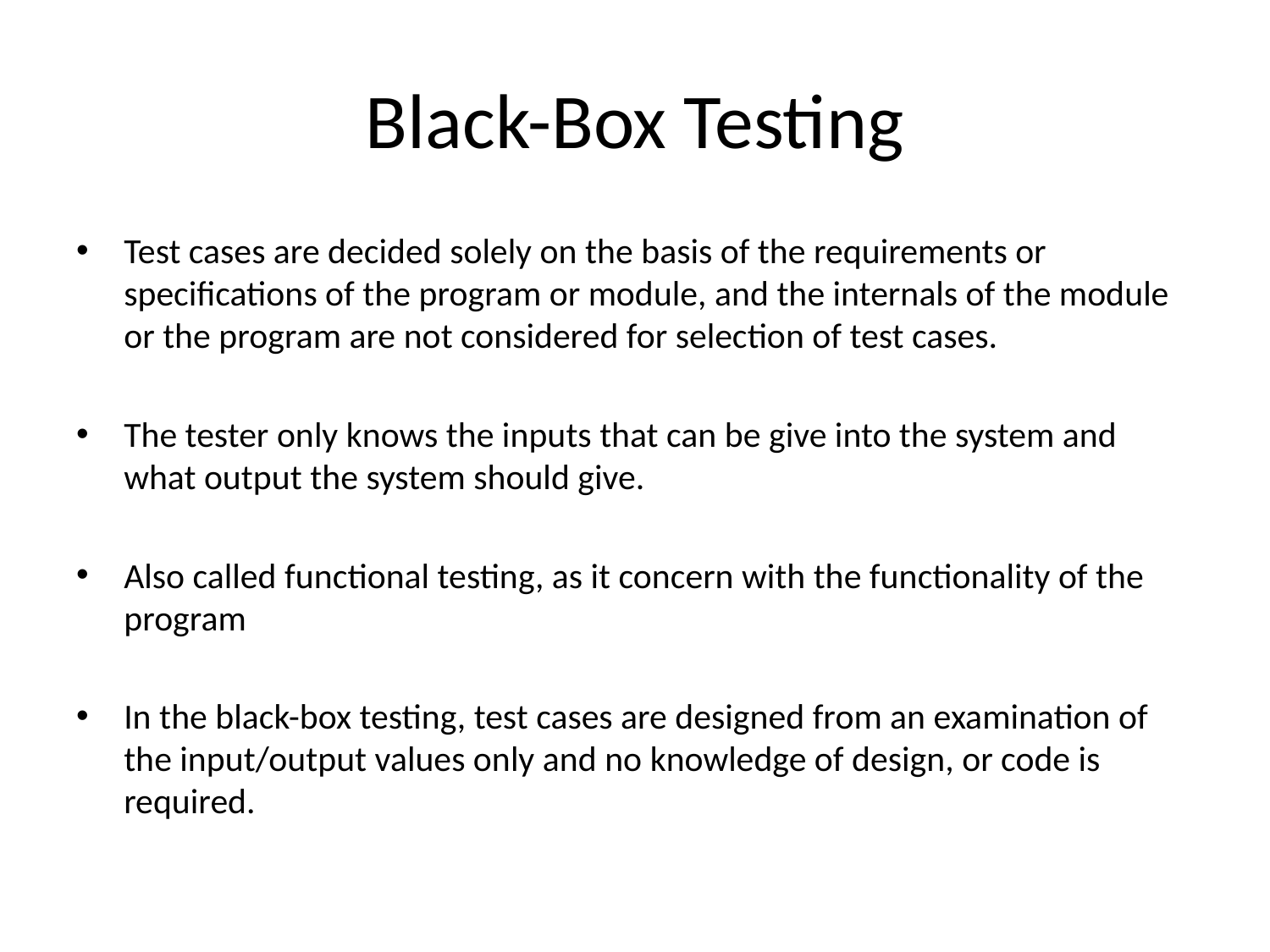

# Black-Box Testing
Test cases are decided solely on the basis of the requirements or specifications of the program or module, and the internals of the module or the program are not considered for selection of test cases.

The tester only knows the inputs that can be give into the system and what output the system should give.

Also called functional testing, as it concern with the functionality of the program

In the black-box testing, test cases are designed from an examination of the input/output values only and no knowledge of design, or code is required.